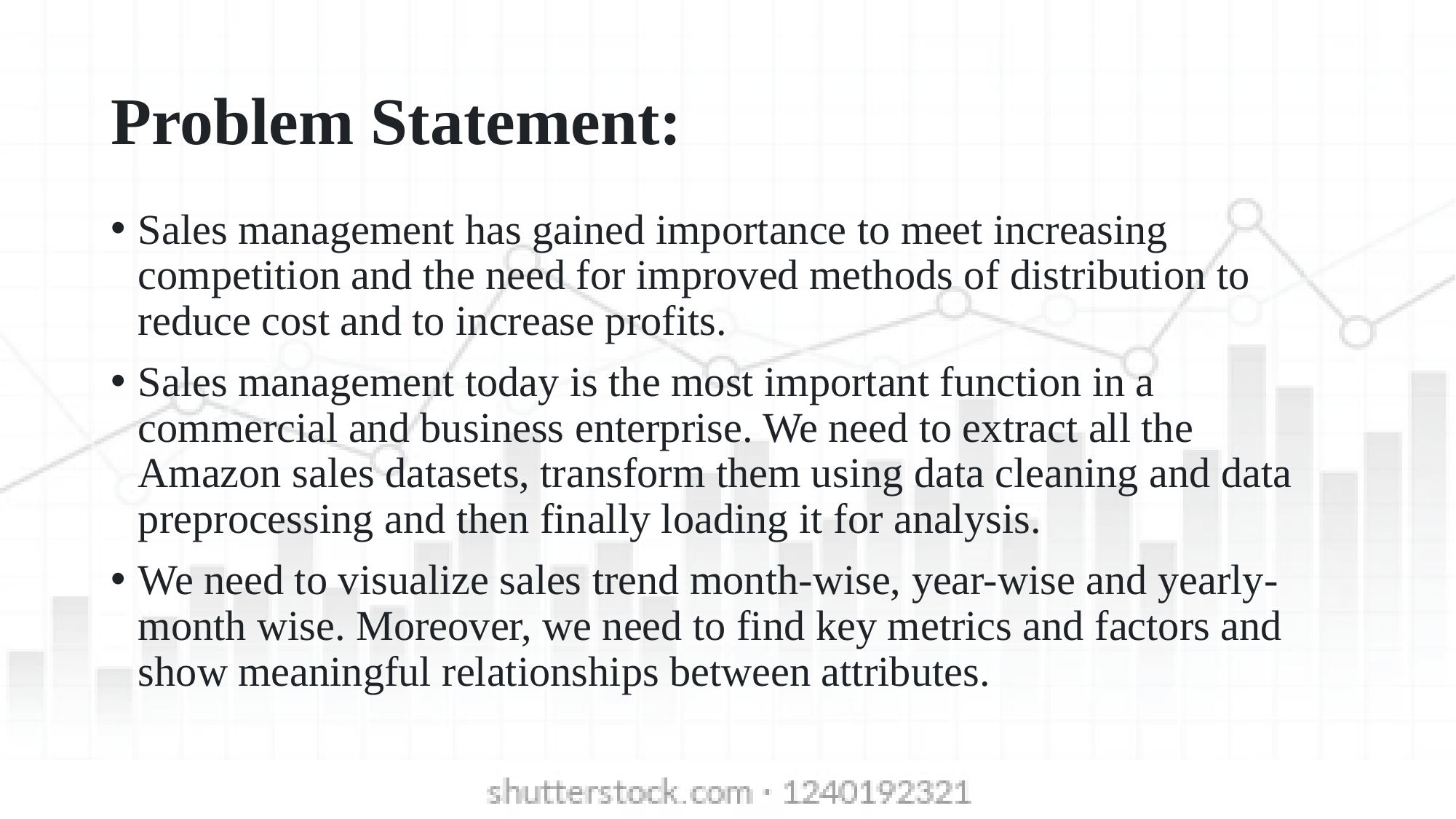

# Problem Statement:
Sales management has gained importance to meet increasing competition and the need for improved methods of distribution to reduce cost and to increase profits.
Sales management today is the most important function in a commercial and business enterprise. We need to extract all the Amazon sales datasets, transform them using data cleaning and data preprocessing and then finally loading it for analysis.
We need to visualize sales trend month-wise, year-wise and yearly-month wise. Moreover, we need to find key metrics and factors and show meaningful relationships between attributes.